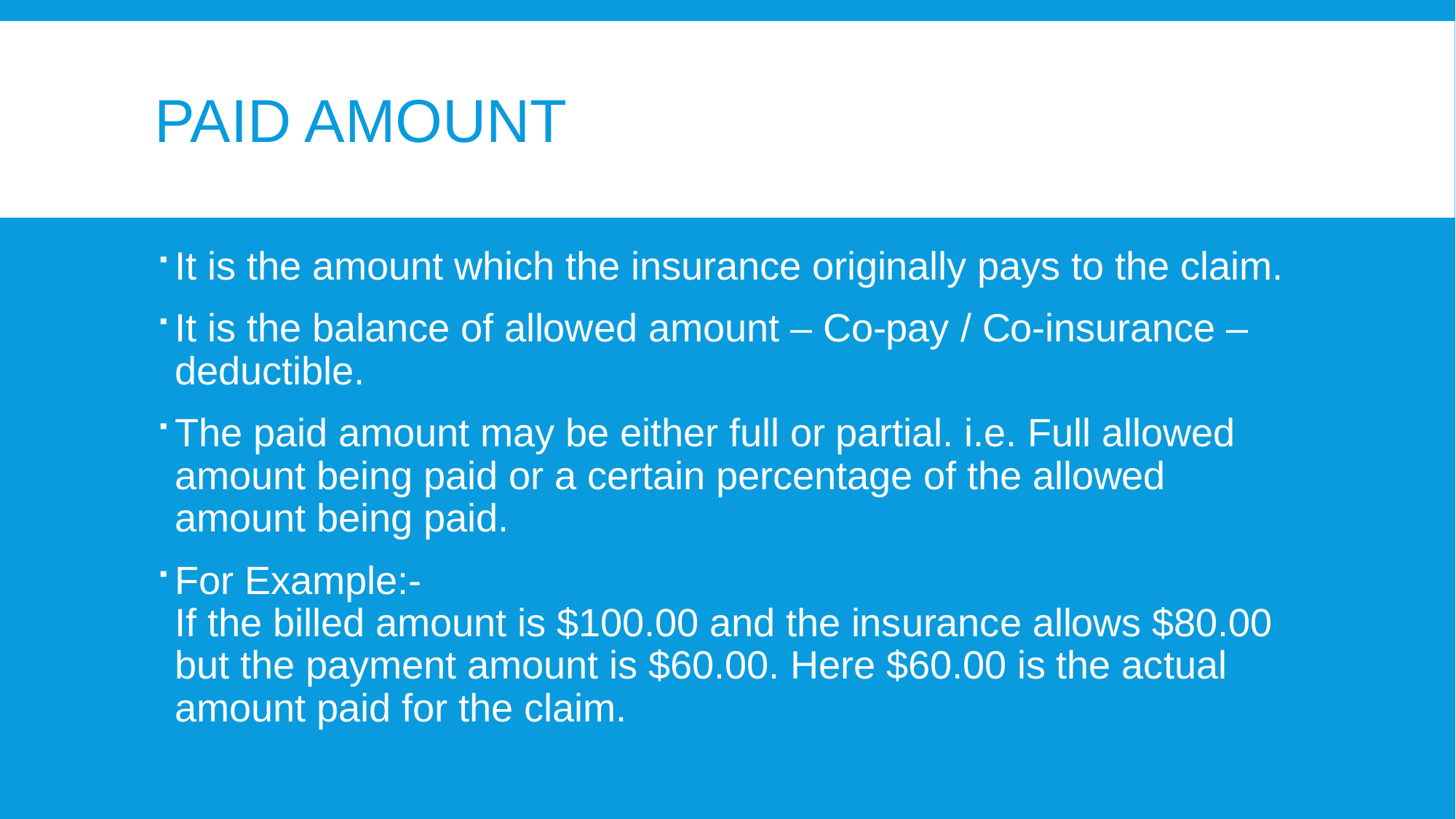

# Paid amount
It is the amount which the insurance originally pays to the claim.
It is the balance of allowed amount – Co-pay / Co-insurance – deductible.
The paid amount may be either full or partial. i.e. Full allowed amount being paid or a certain percentage of the allowed amount being paid.
For Example:-
If the billed amount is $100.00 and the insurance allows $80.00 but the payment amount is $60.00. Here $60.00 is the actual amount paid for the claim.